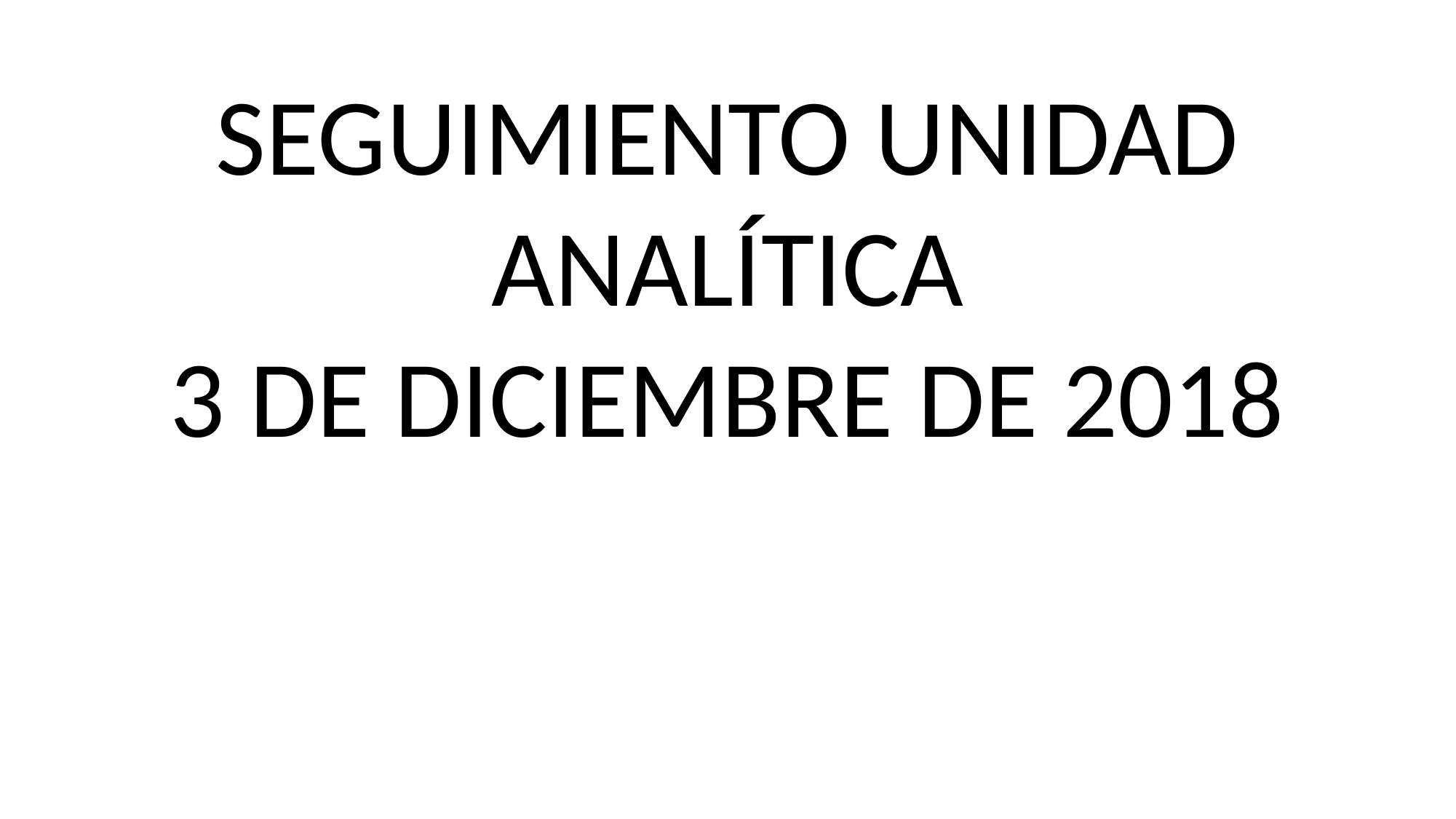

SEGUIMIENTO UNIDAD ANALÍTICA
3 DE DICIEMBRE DE 2018